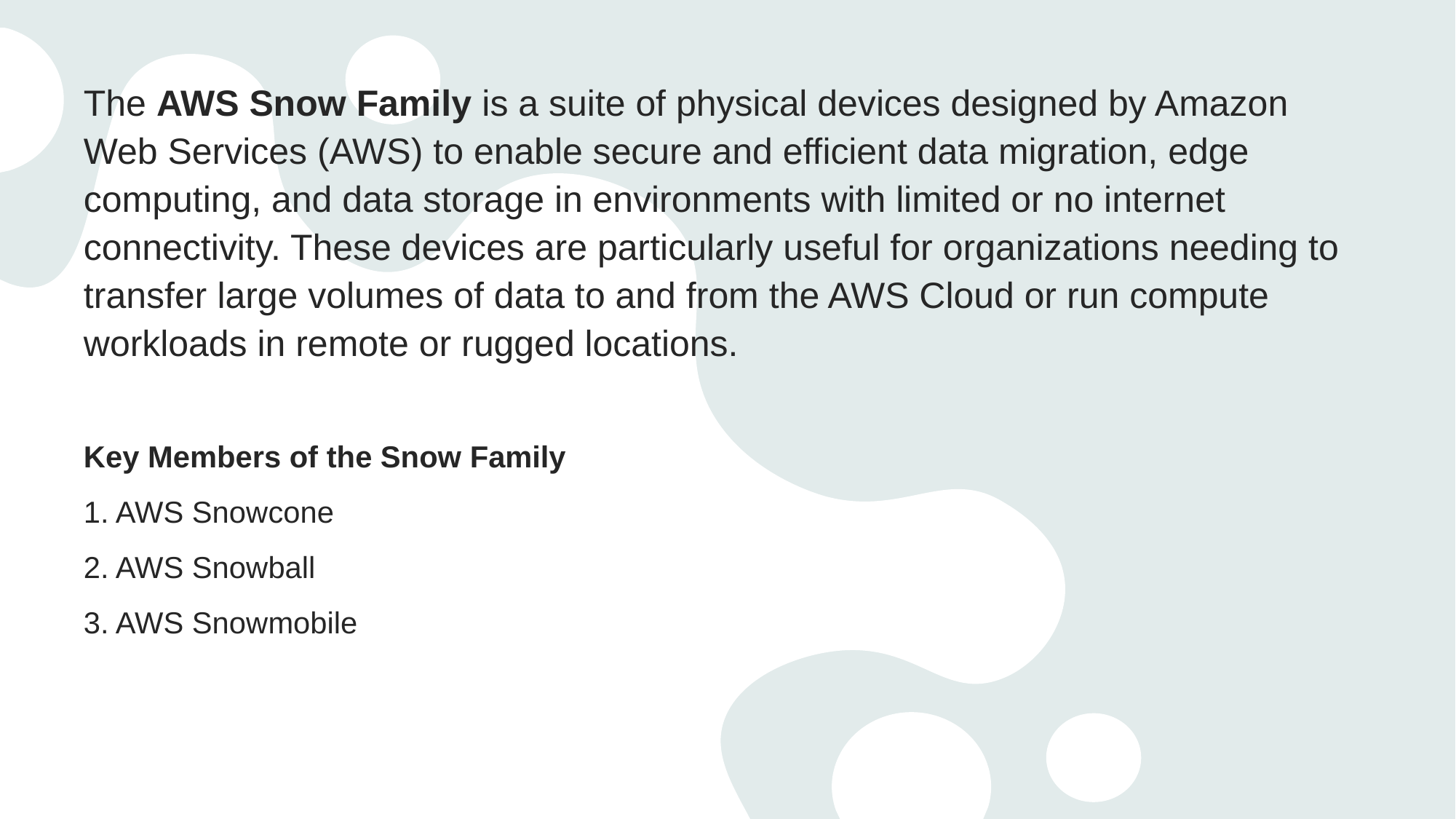

The AWS Snow Family is a suite of physical devices designed by Amazon Web Services (AWS) to enable secure and efficient data migration, edge computing, and data storage in environments with limited or no internet connectivity. These devices are particularly useful for organizations needing to transfer large volumes of data to and from the AWS Cloud or run compute workloads in remote or rugged locations.

Key Members of the Snow Family
1. AWS Snowcone
2. AWS Snowball
3. AWS Snowmobile